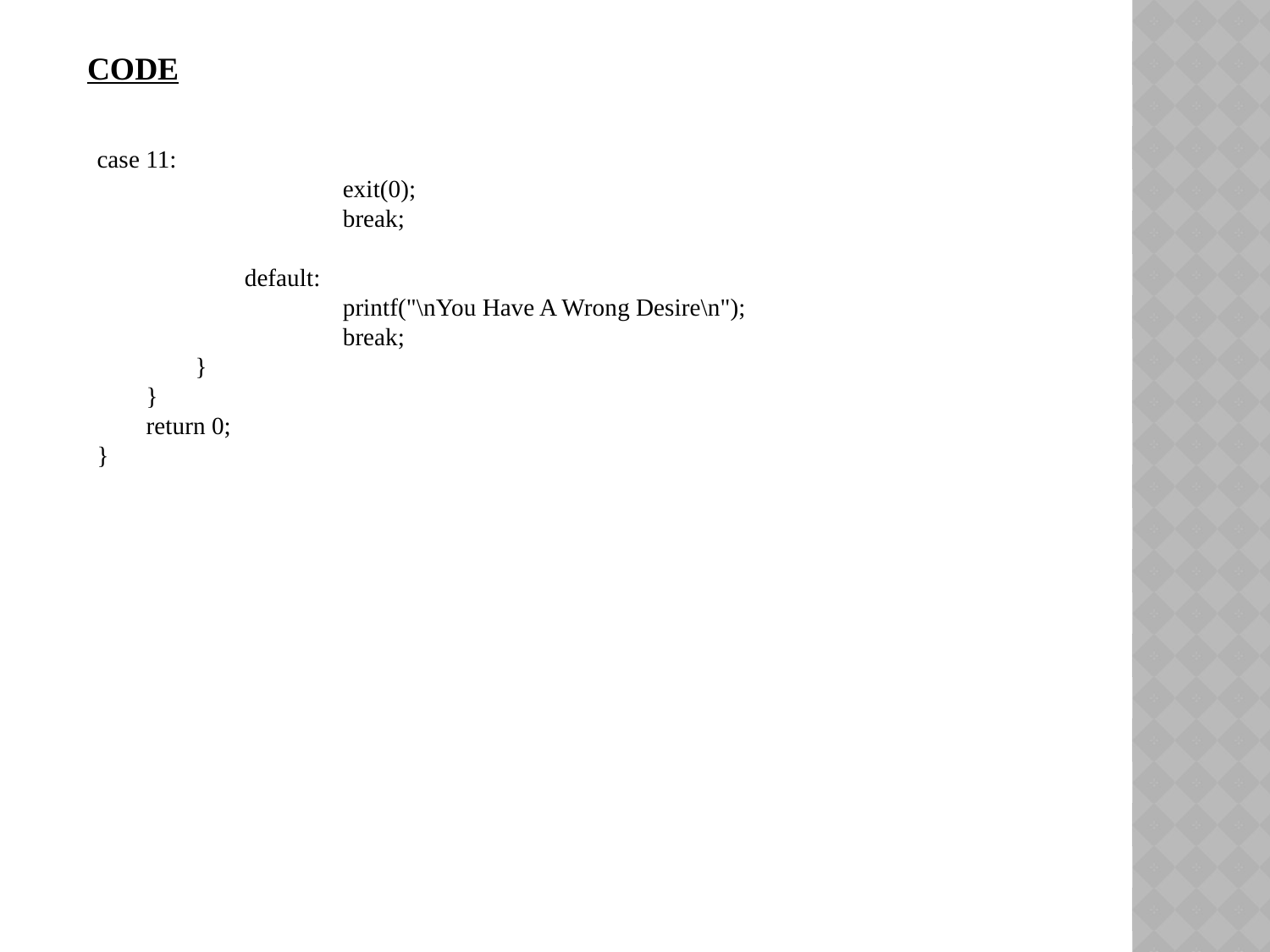

CODE
case 11:
                                        exit(0);
                                        break;

                        default:
                                        printf("\nYou Have A Wrong Desire\n");
                                        break;
                }
        }
        return 0;
}